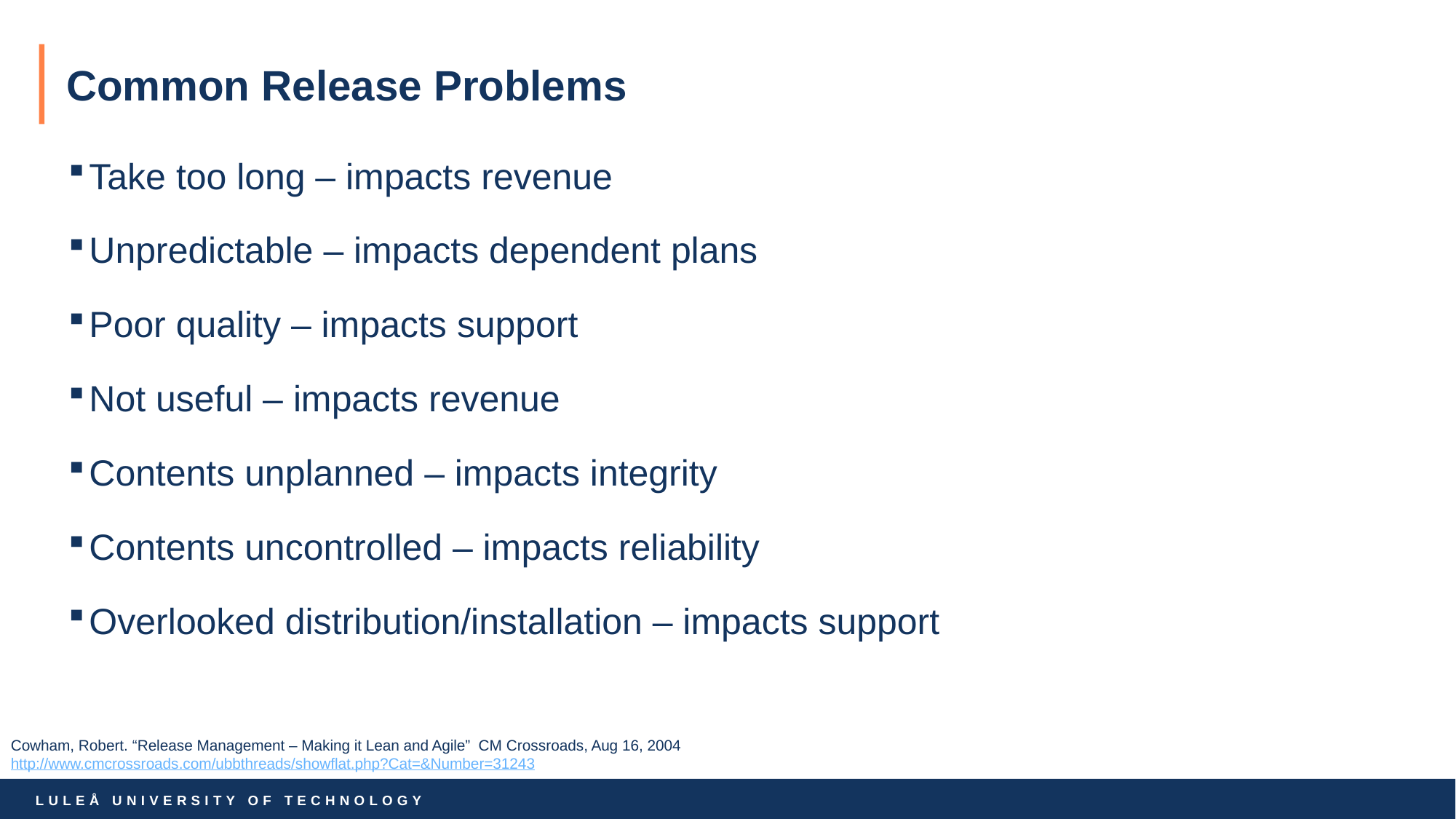

# Common Release Problems
Take too long – impacts revenue
Unpredictable – impacts dependent plans
Poor quality – impacts support
Not useful – impacts revenue
Contents unplanned – impacts integrity
Contents uncontrolled – impacts reliability
Overlooked distribution/installation – impacts support
Cowham, Robert. “Release Management – Making it Lean and Agile”  CM Crossroads, Aug 16, 2004 http://www.cmcrossroads.com/ubbthreads/showflat.php?Cat=&Number=31243
43